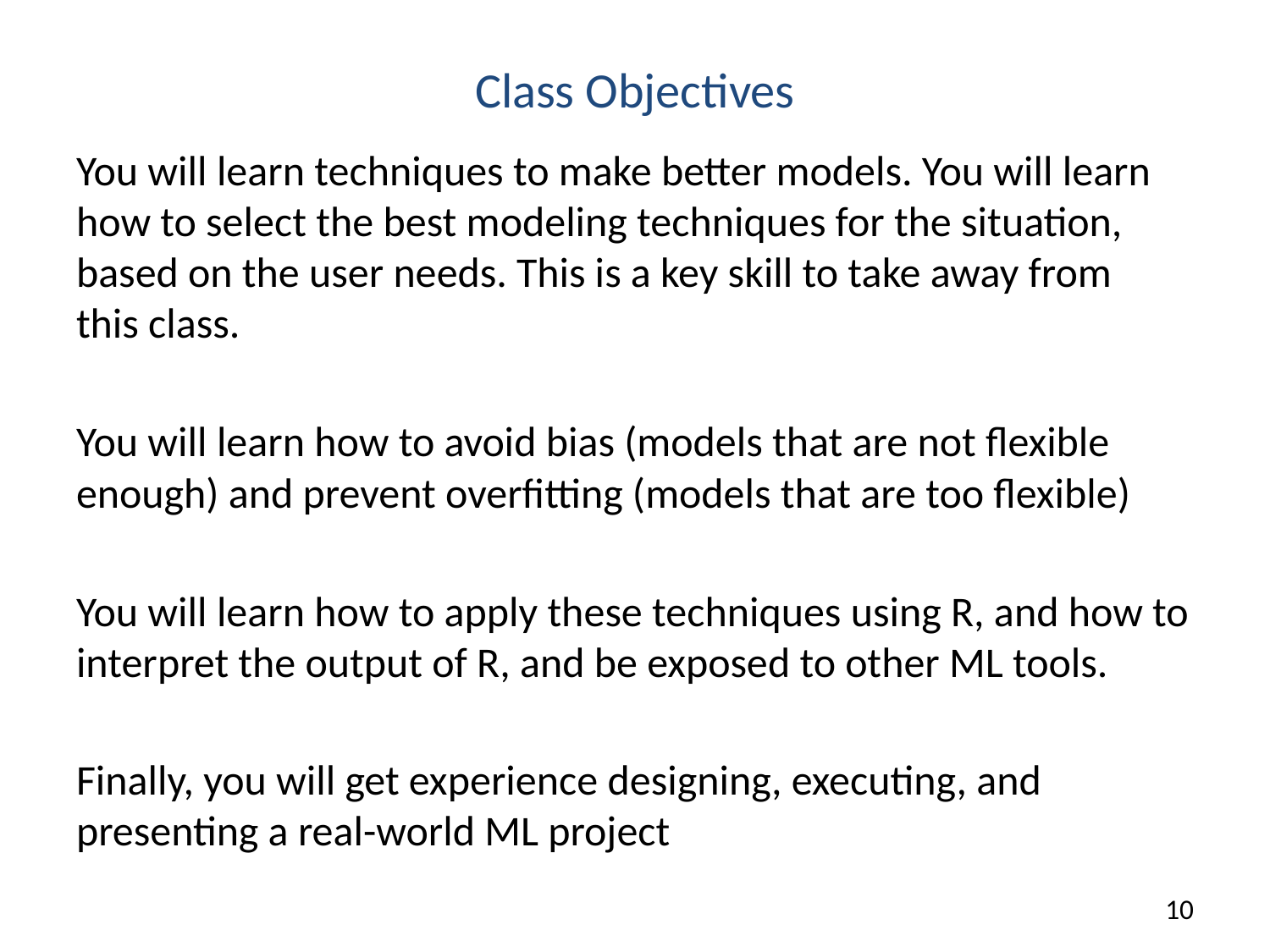

# Class Objectives
You will learn techniques to make better models. You will learn how to select the best modeling techniques for the situation, based on the user needs. This is a key skill to take away from  this class.

You will learn how to avoid bias (models that are not flexible enough) and prevent overfitting (models that are too flexible)

You will learn how to apply these techniques using R, and how to interpret the output of R, and be exposed to other ML tools.

Finally, you will get experience designing, executing, and presenting a real-world ML project
10